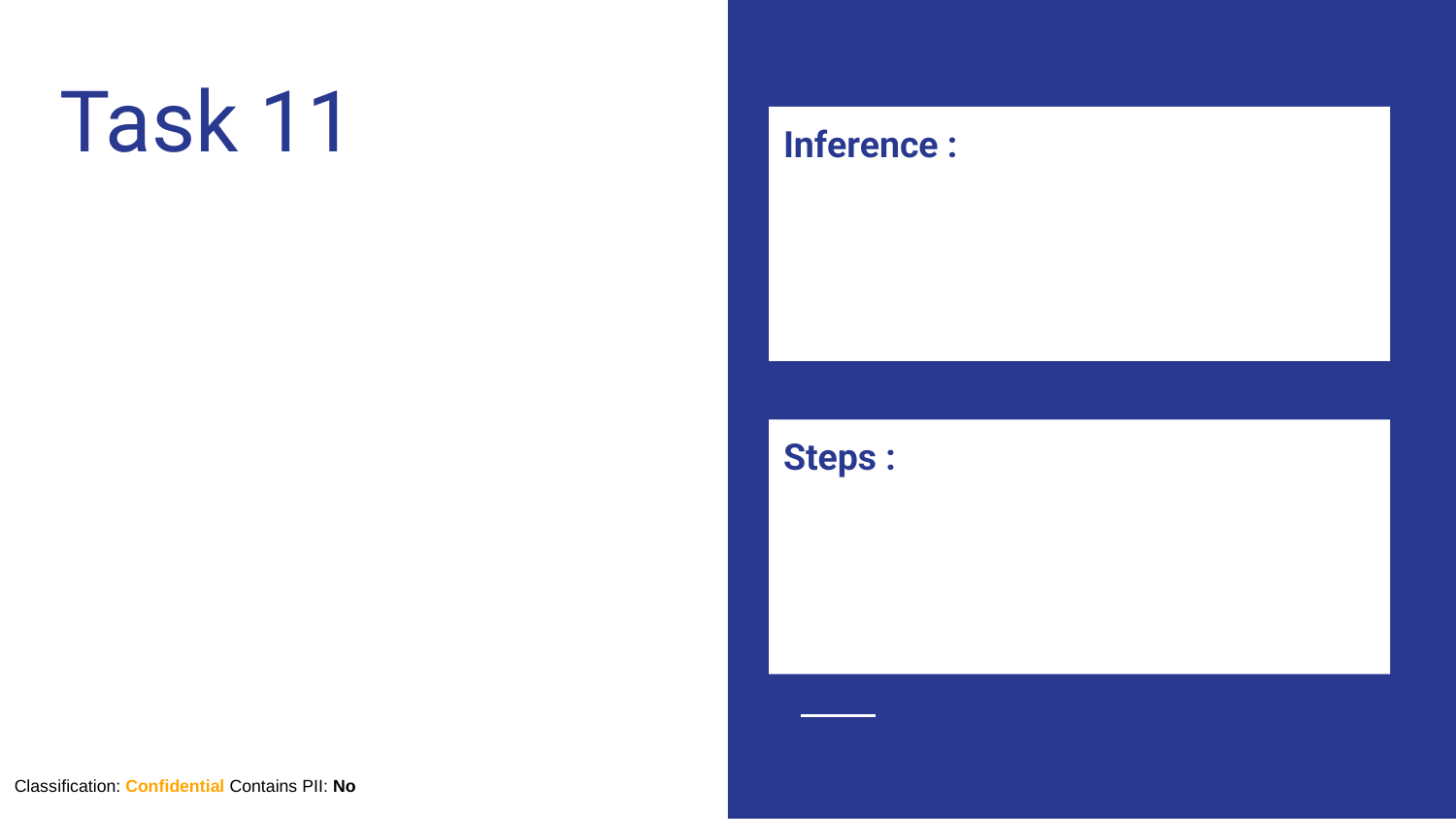

# Task 11
Inference :
Steps :